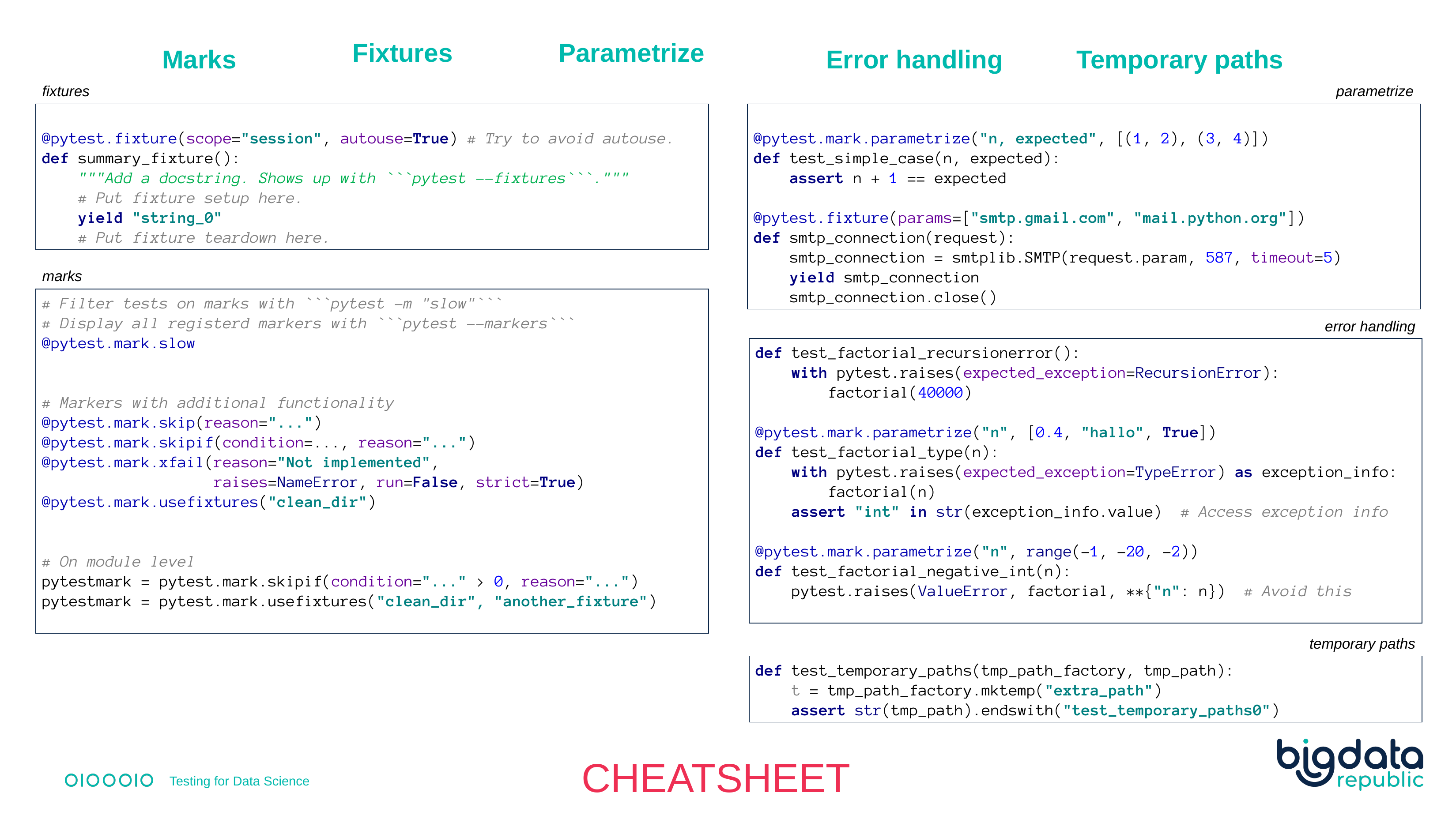

Marks
Error handling
Temporary paths
Fixtures
Parametrize
fixtures

@pytest.fixture(scope="session", autouse=True) # Try to avoid autouse.
def summary_fixture():
    """Add a docstring. Shows up with ```pytest --fixtures```."""
    # Put fixture setup here.
    yield "string_0"
    # Put fixture teardown here.
parametrize

@pytest.mark.parametrize("n, expected", [(1, 2), (3, 4)])
def test_simple_case(n, expected):
    assert n + 1 == expected
@pytest.fixture(params=["smtp.gmail.com", "mail.python.org"])
def smtp_connection(request):
    smtp_connection = smtplib.SMTP(request.param, 587, timeout=5)
    yield smtp_connection
    smtp_connection.close()
marks
# Filter tests on marks with ```pytest –m "slow"```
# Display all registerd markers with ```pytest ––markers```
@pytest.mark.slow

# Markers with additional functionality
@pytest.mark.skip(reason="...")
@pytest.mark.skipif(condition=..., reason="...")
@pytest.mark.xfail(reason="Not implemented",
                   raises=NameError, run=False, strict=True)
@pytest.mark.usefixtures("clean_dir")

# On module level pytestmark = pytest.mark.skipif(condition="..." > 0, reason="...")
pytestmark = pytest.mark.usefixtures("clean_dir", "another_fixture")
error handling
def test_factorial_recursionerror():
    with pytest.raises(expected_exception=RecursionError):
        factorial(40000)

@pytest.mark.parametrize("n", [0.4, "hallo", True])
def test_factorial_type(n):
    with pytest.raises(expected_exception=TypeError) as exception_info:
        factorial(n)
    assert "int" in str(exception_info.value)  # Access exception info

@pytest.mark.parametrize("n", range(-1, -20, -2))
def test_factorial_negative_int(n):
    pytest.raises(ValueError, factorial, **{"n": n})  # Avoid this

temporary paths
def test_temporary_paths(tmp_path_factory, tmp_path):
    t = tmp_path_factory.mktemp("extra_path")
    assert str(tmp_path).endswith("test_temporary_paths0")
CHEATSHEET
Testing for Data Science